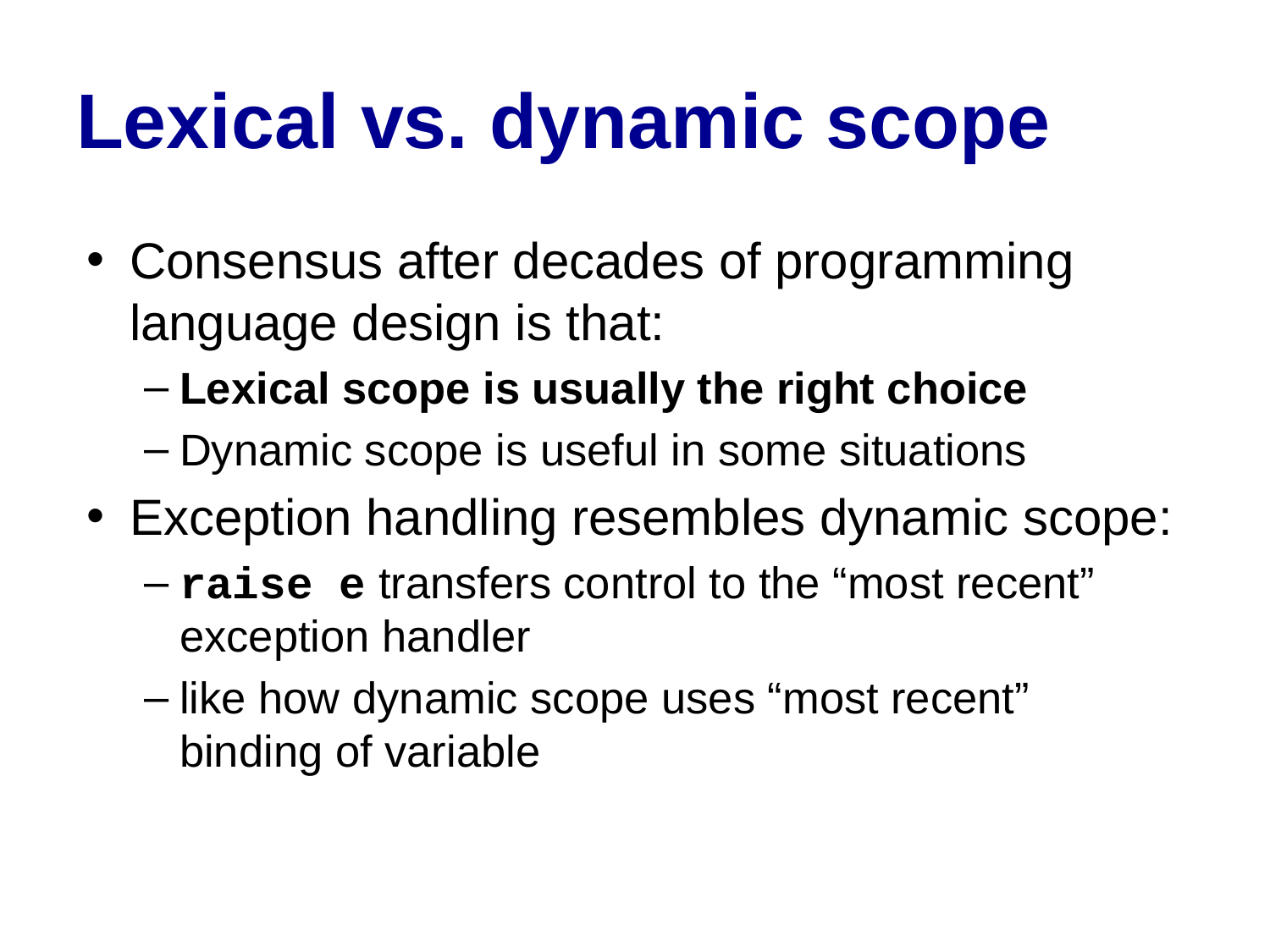

# Lexical vs. dynamic scope
Consensus after decades of programming language design is that:
Lexical scope is usually the right choice
Dynamic scope is useful in some situations
Exception handling resembles dynamic scope:
raise e transfers control to the “most recent” exception handler
like how dynamic scope uses “most recent” binding of variable